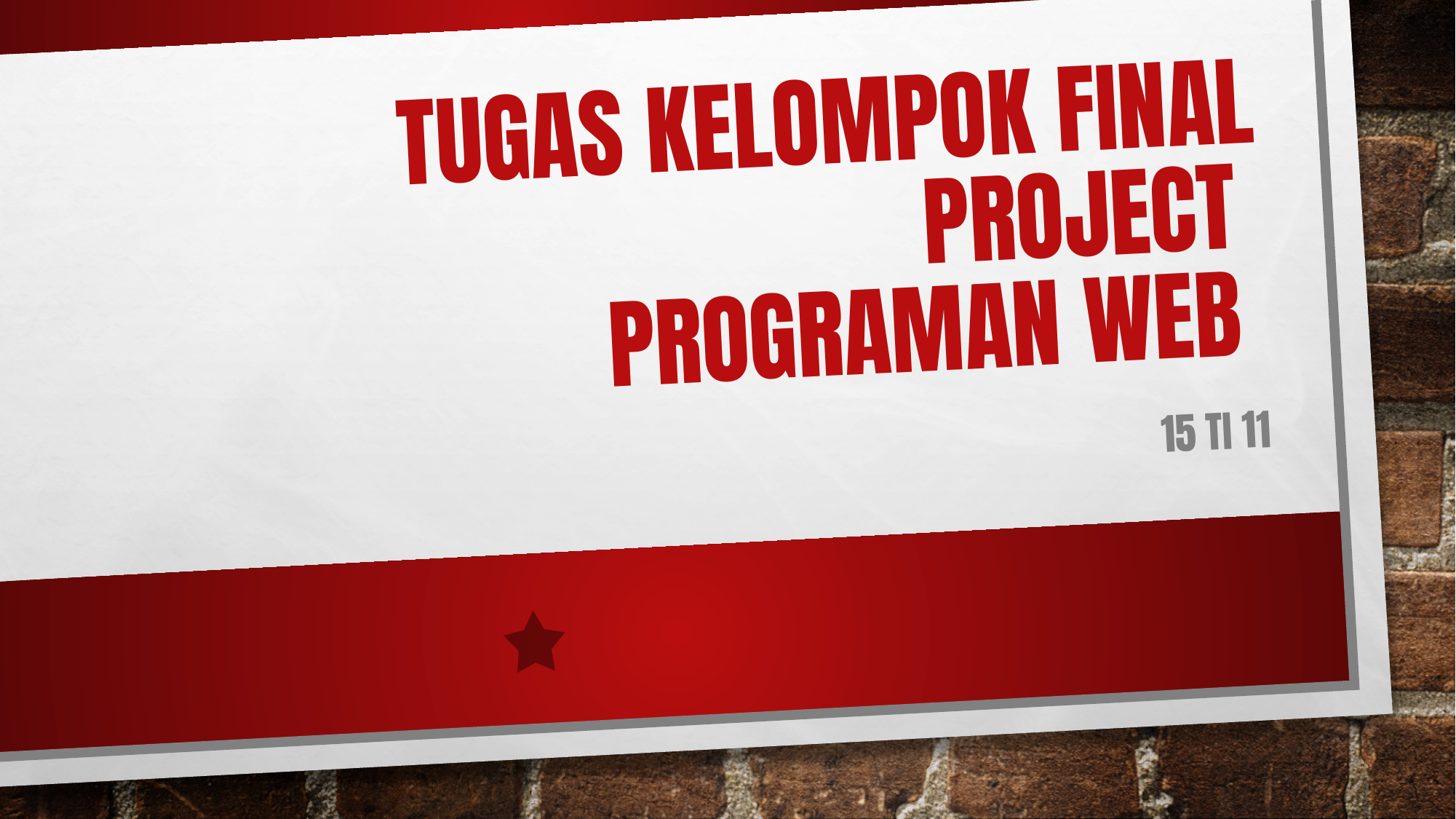

# TUGAS KELOMPOK FINAL PROJECT PROGRAMAN WEB
15 TI 11